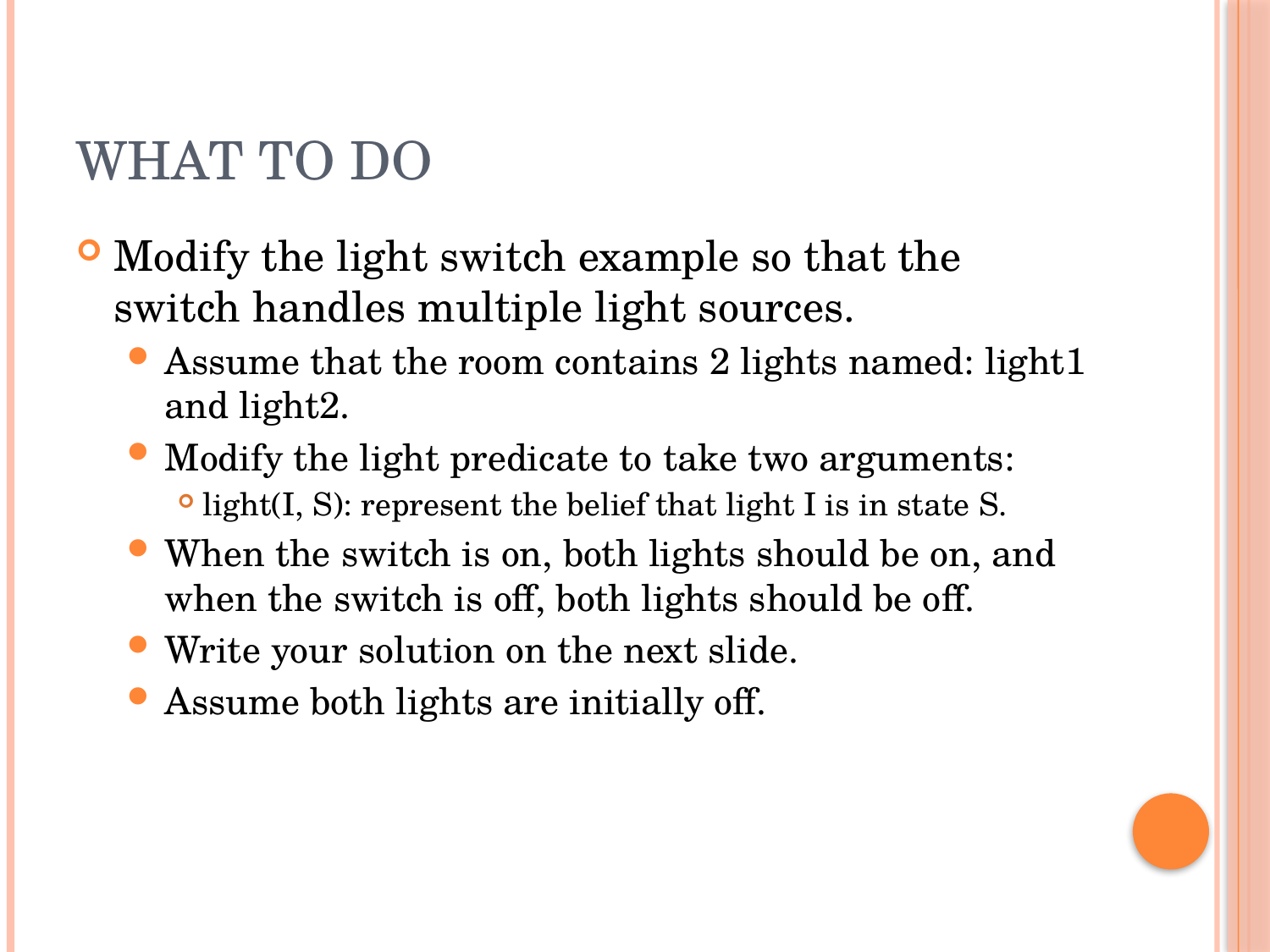

# What to do
Modify the light switch example so that the switch handles multiple light sources.
Assume that the room contains 2 lights named: light1 and light2.
Modify the light predicate to take two arguments:
light(I, S): represent the belief that light I is in state S.
When the switch is on, both lights should be on, and when the switch is off, both lights should be off.
Write your solution on the next slide.
Assume both lights are initially off.